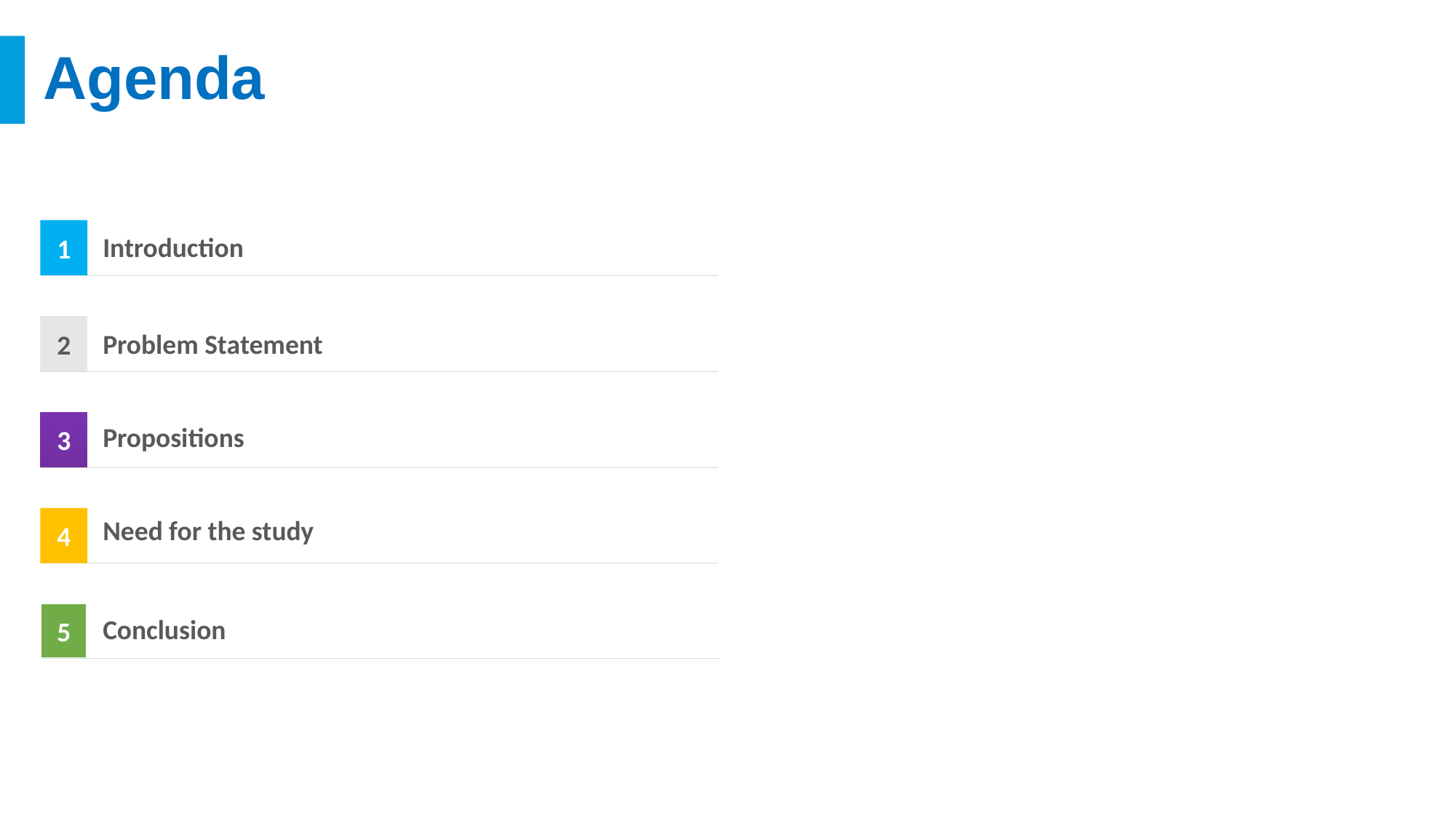

Agenda
1
Introduction
2
Problem Statement
3
Propositions
4
Need for the study
Conclusion
5